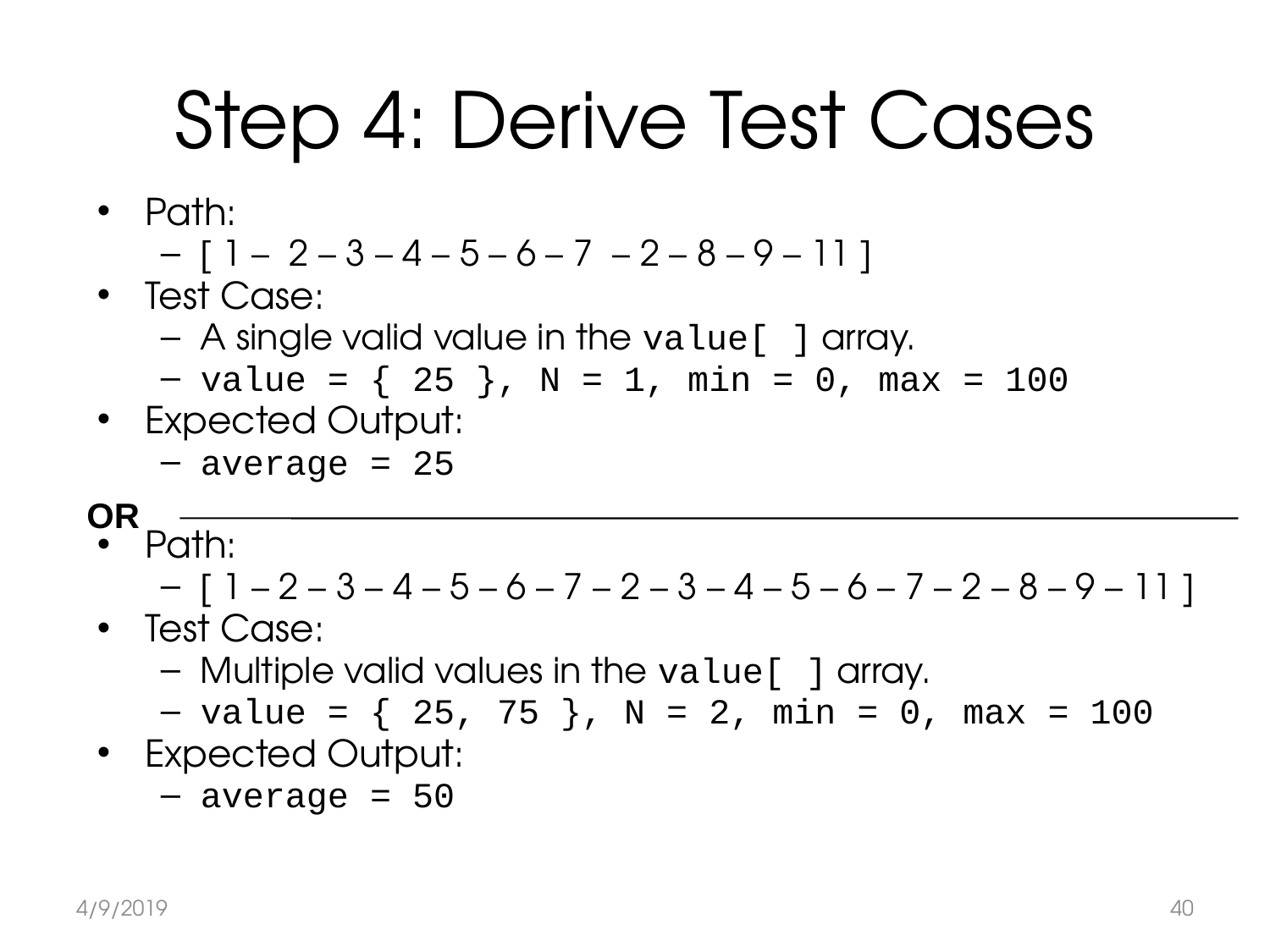

# Step 4: Derive Test Cases
Path:
[ 1 –  2 – 3 – 4 – 5 – 6 – 7  – 2 – 8 – 9 – 11 ]
Test Case:
A single valid value in the value[ ] array.
value = { 25 }, N = 1, min = 0, max = 100
Expected Output:
average = 25

Path:
[ 1 – 2 – 3 – 4 – 5 – 6 – 7 – 2 – 3 – 4 – 5 – 6 – 7 – 2 – 8 – 9 – 11 ]
Test Case:
Multiple valid values in the value[ ] array.
value = { 25, 75 }, N = 2, min = 0, max = 100
Expected Output:
average = 50
OR

4/9/2019
40